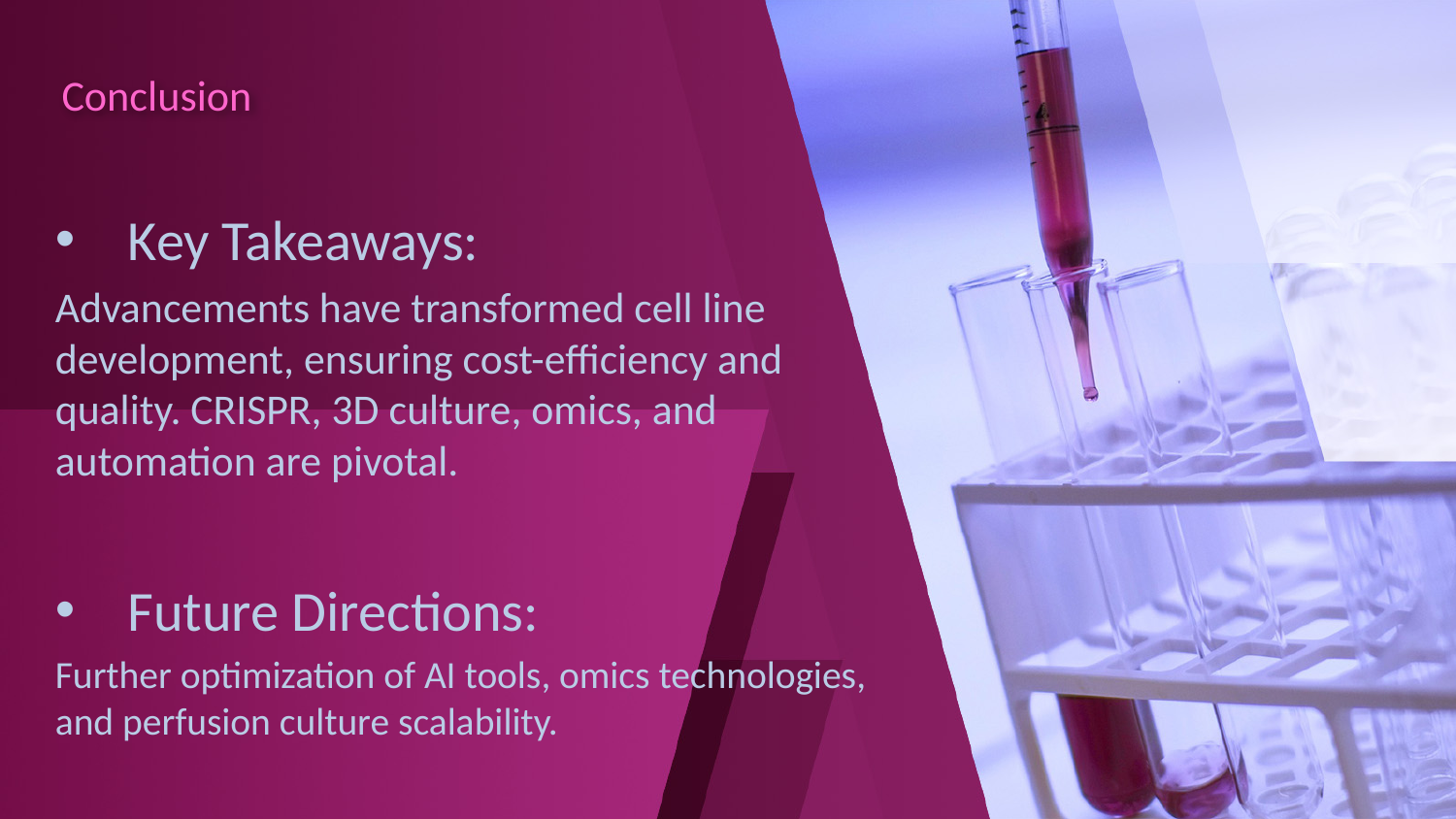

# Conclusion
Key Takeaways:
Advancements have transformed cell line development, ensuring cost-efficiency and quality. CRISPR, 3D culture, omics, and automation are pivotal.

Future Directions:
Further optimization of AI tools, omics technologies, and perfusion culture scalability.